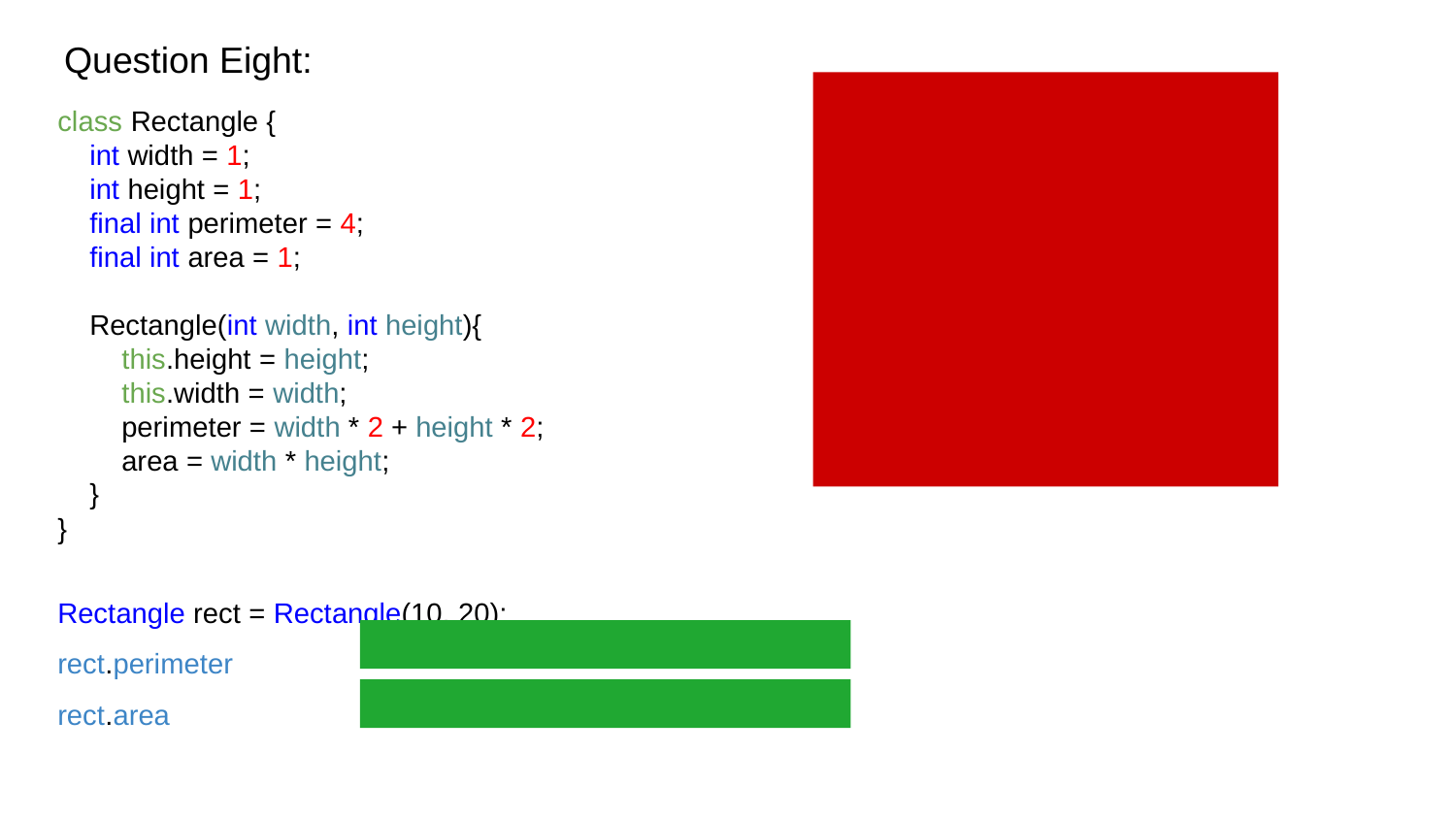

# Question Eight:

class Rectangle {
    int width = 1;
    int height = 1;
    final int perimeter = 4;
    final int area = 1;

    Rectangle(int width, int height){
        this.height = height;
        this.width = width;
        perimeter = width * 2 + height * 2;
        area = width * height;
    }
}

Rectangle rect = Rectangle(10, 20);
rect.perimeter
rect.area